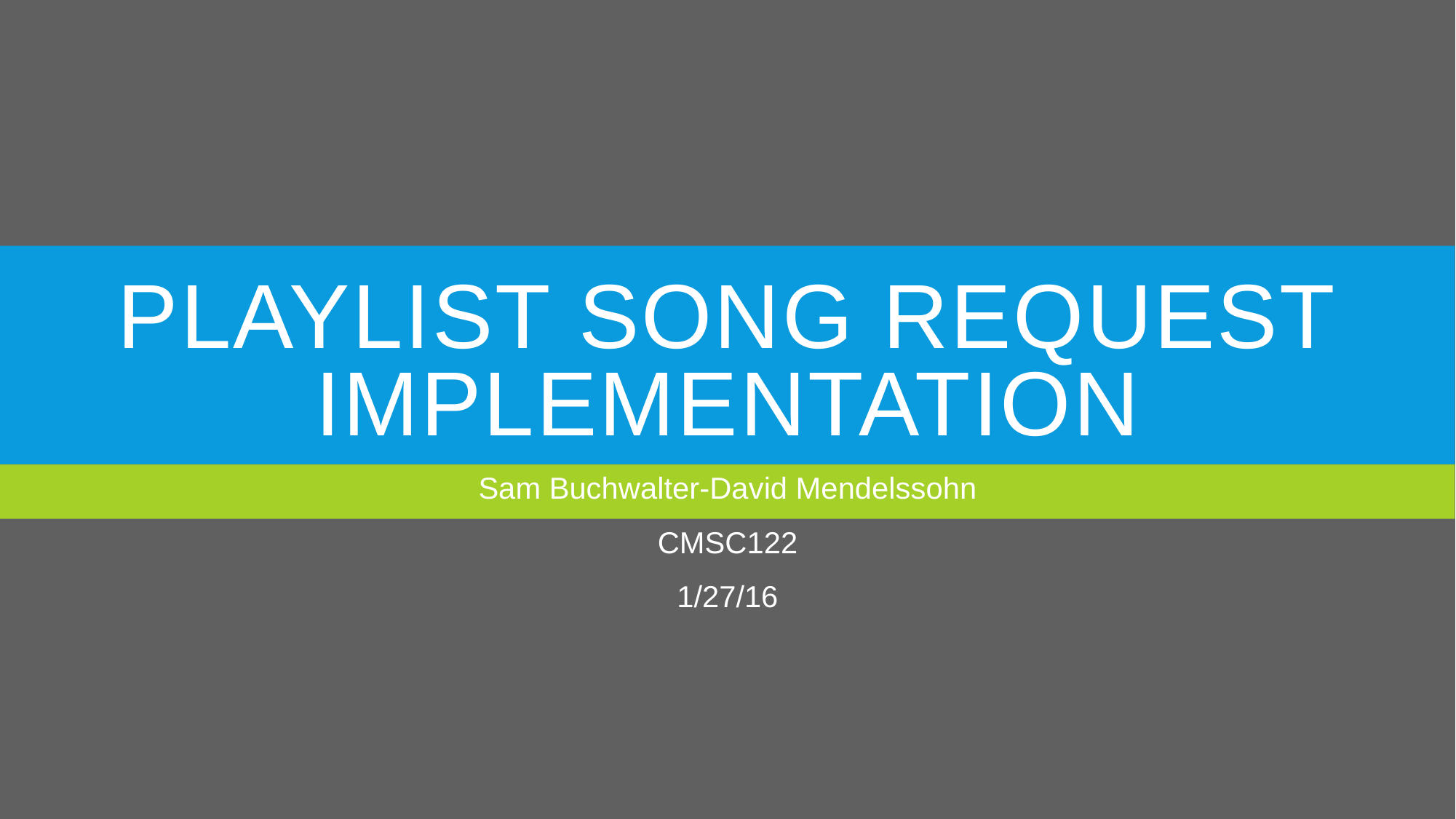

# Playlist Song Request Implementation
Sam Buchwalter-David Mendelssohn
CMSC122
1/27/16